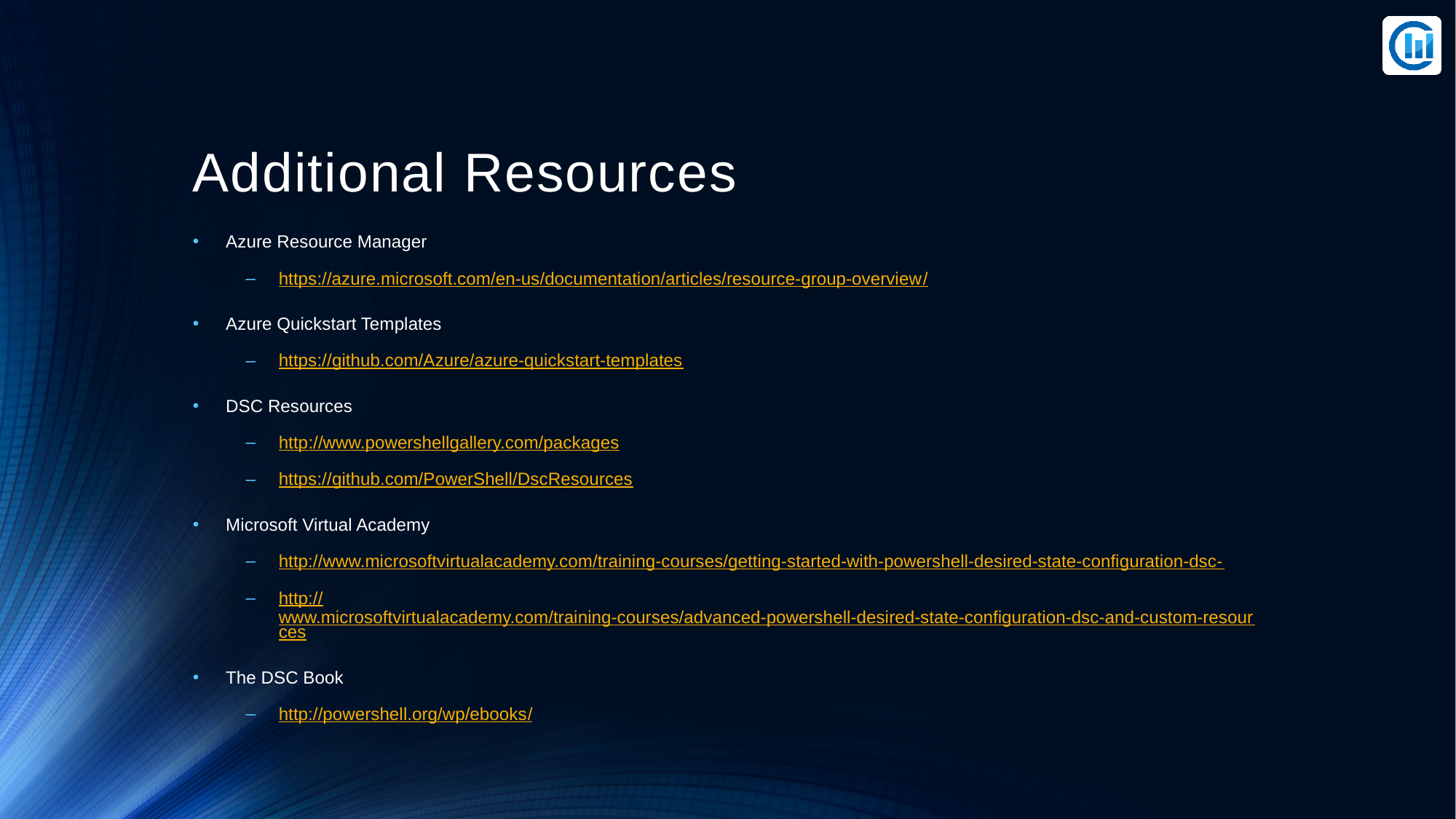

# Additional Resources
Azure Resource Manager
https://azure.microsoft.com/en-us/documentation/articles/resource-group-overview/
Azure Quickstart Templates
https://github.com/Azure/azure-quickstart-templates
DSC Resources
http://www.powershellgallery.com/packages
https://github.com/PowerShell/DscResources
Microsoft Virtual Academy
http://www.microsoftvirtualacademy.com/training-courses/getting-started-with-powershell-desired-state-configuration-dsc-
http://www.microsoftvirtualacademy.com/training-courses/advanced-powershell-desired-state-configuration-dsc-and-custom-resources
The DSC Book
http://powershell.org/wp/ebooks/